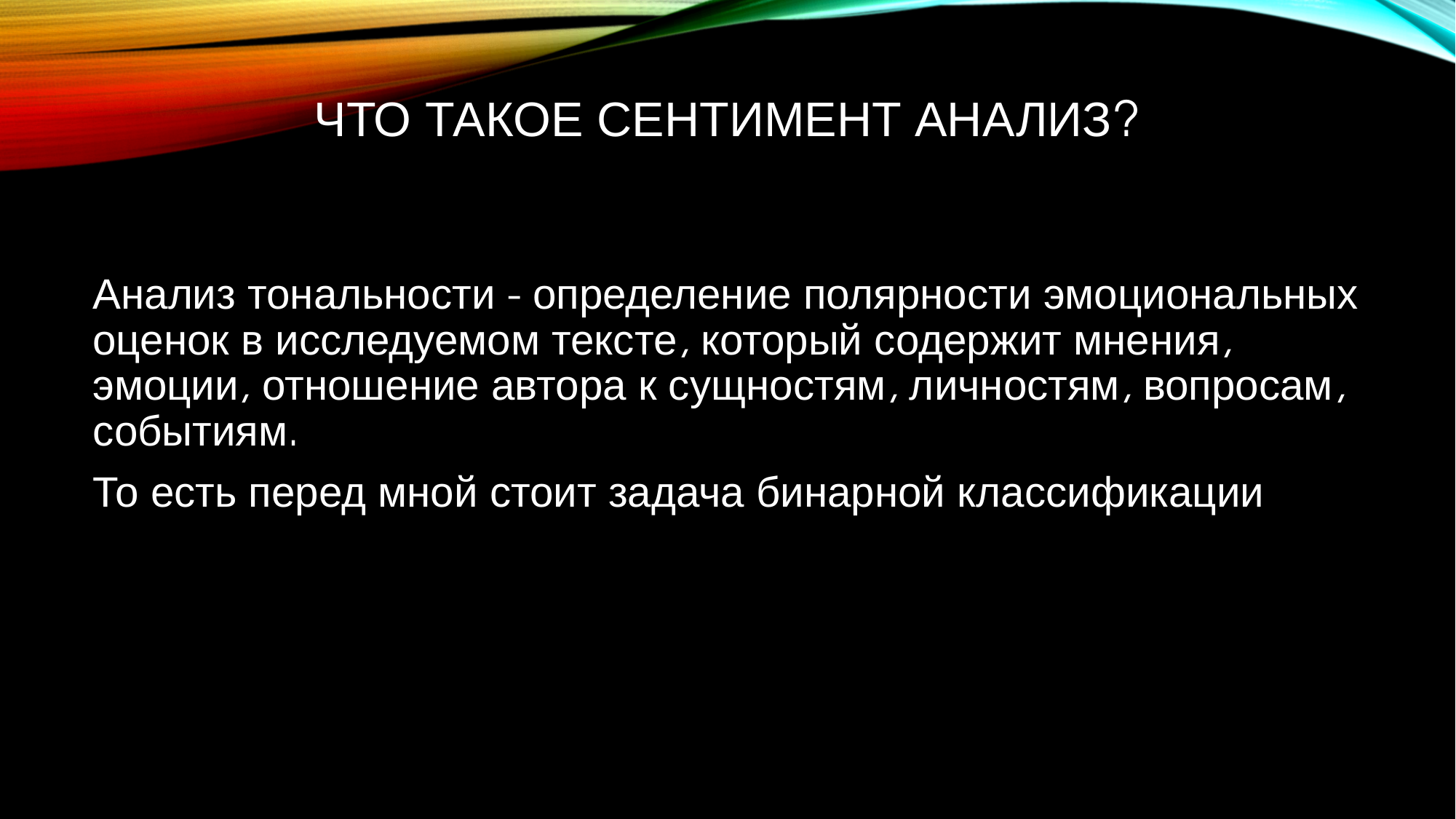

# Что такое сентимент анализ?
Анализ тональности - определение полярности эмоциональных оценок в исследуемом тексте, который содержит мнения, эмоции, отношение автора к сущностям, личностям, вопросам, событиям.
То есть перед мной стоит задача бинарной классификации